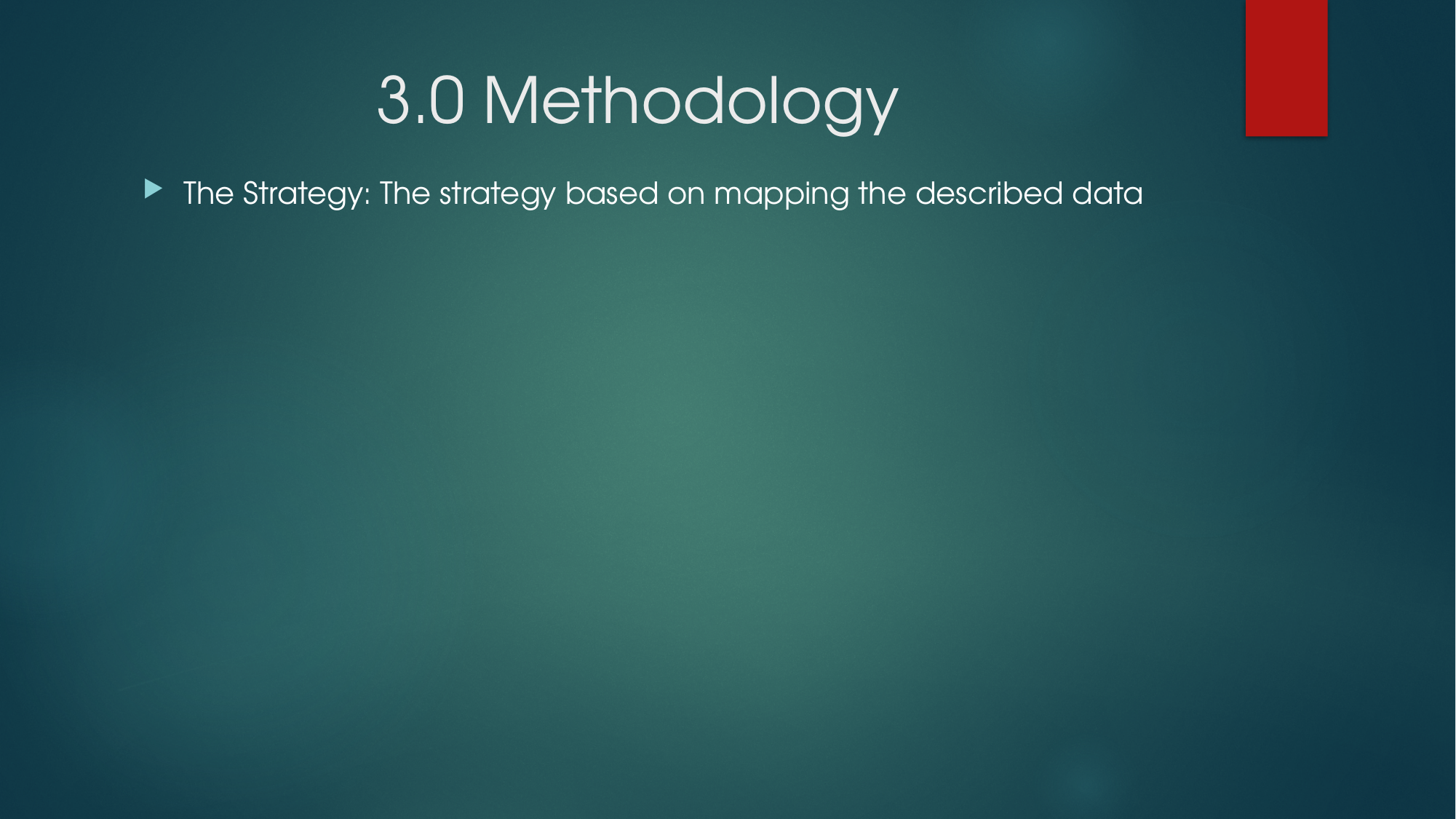

# 3.0 Methodology
The Strategy: The strategy based on mapping the described data